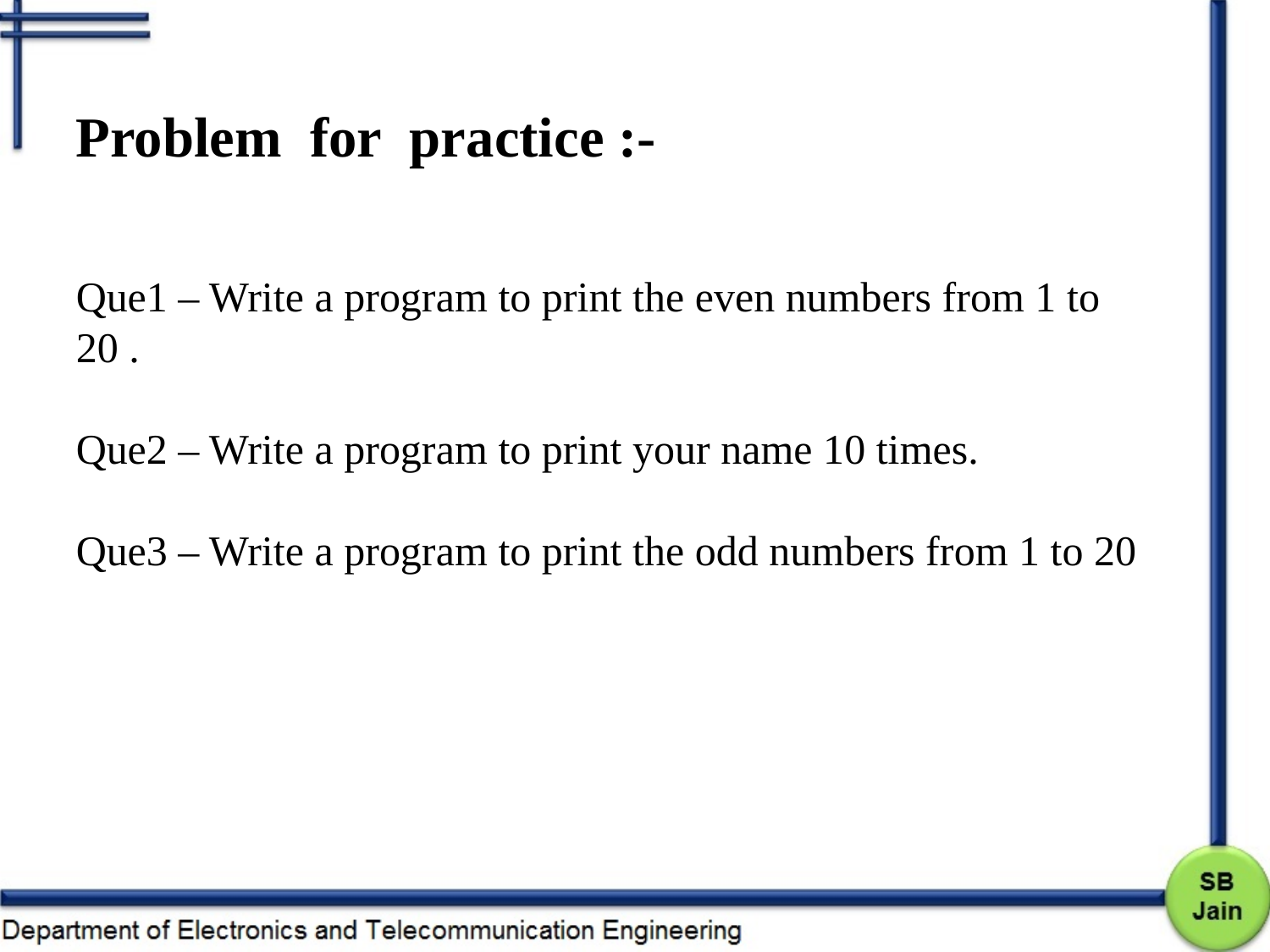

Problem  for  practice :-

Que1 – Write a program to print the even numbers from 1 to 20 .

Que2 – Write a program to print your name 10 times.

Que3 – Write a program to print the odd numbers from 1 to 20